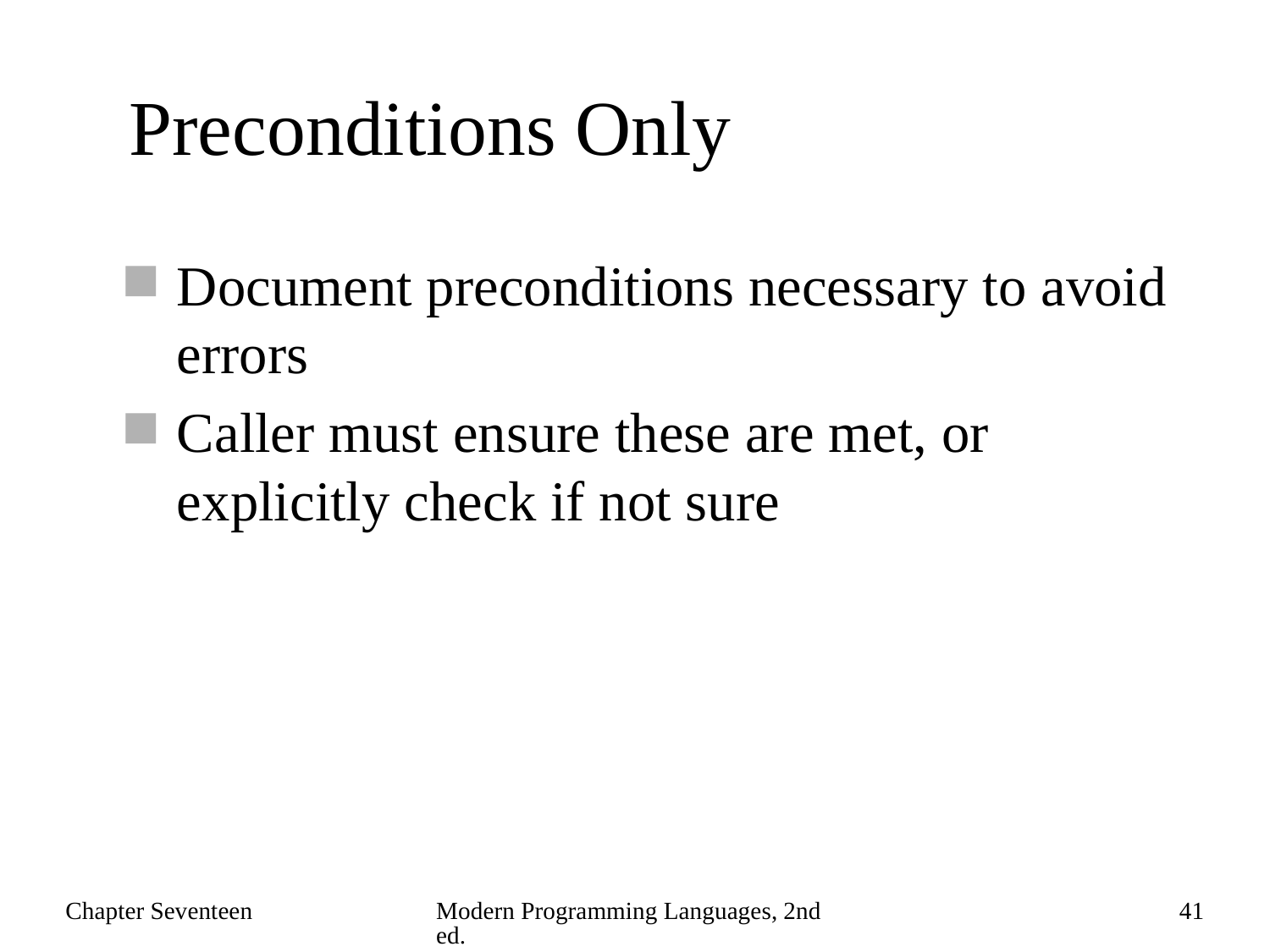

# Preconditions Only
Document preconditions necessary to avoid errors
Caller must ensure these are met, or explicitly check if not sure
Chapter Seventeen
Modern Programming Languages, 2nd ed.
41